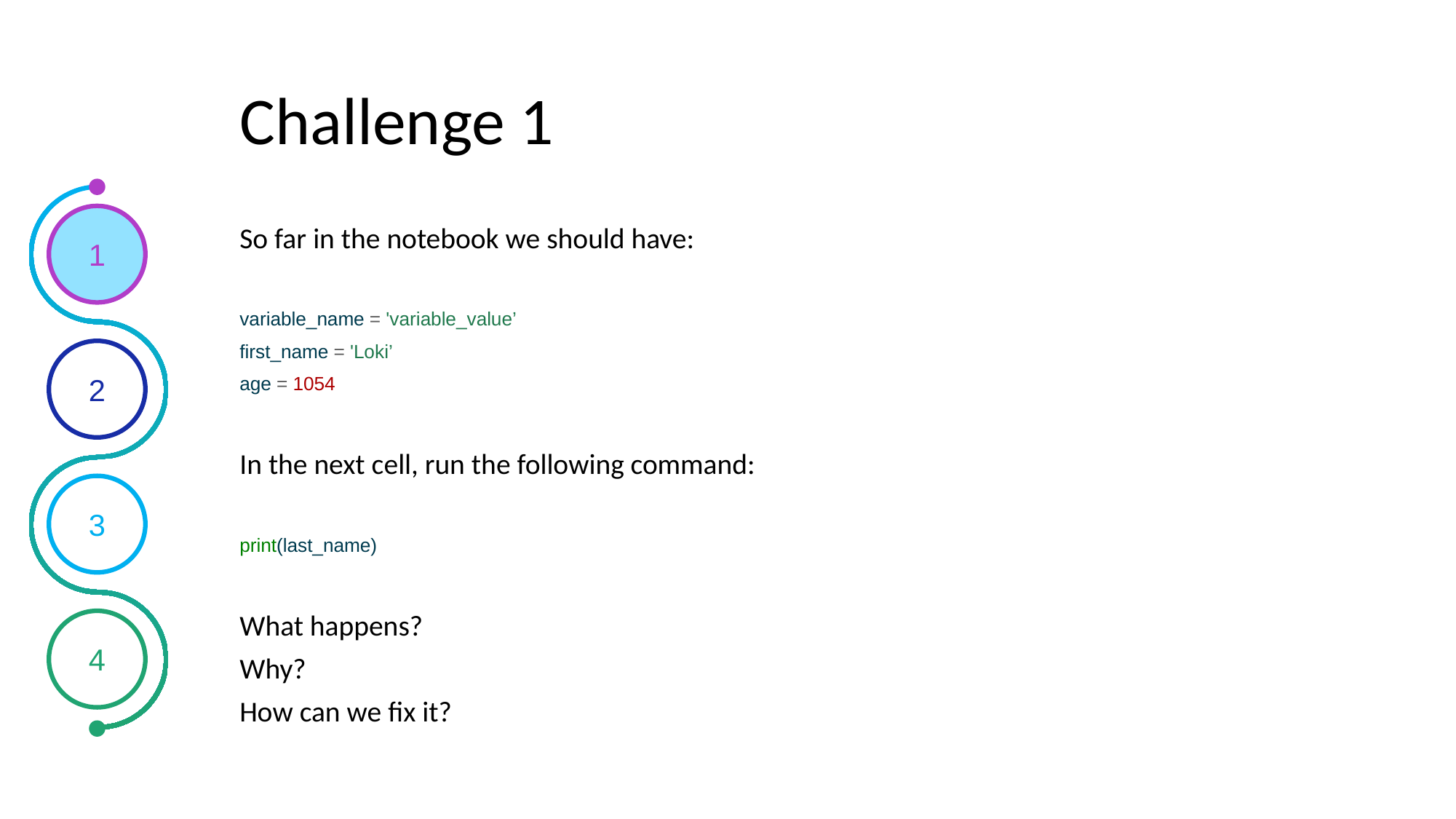

# Challenge 1

1
So far in the notebook we should have:

variable_name = 'variable_value’
first_name = 'Loki’
age = 1054

In the next cell, run the following command:

print(last_name)

What happens?
Why?
How can we fix it?
2

3
4